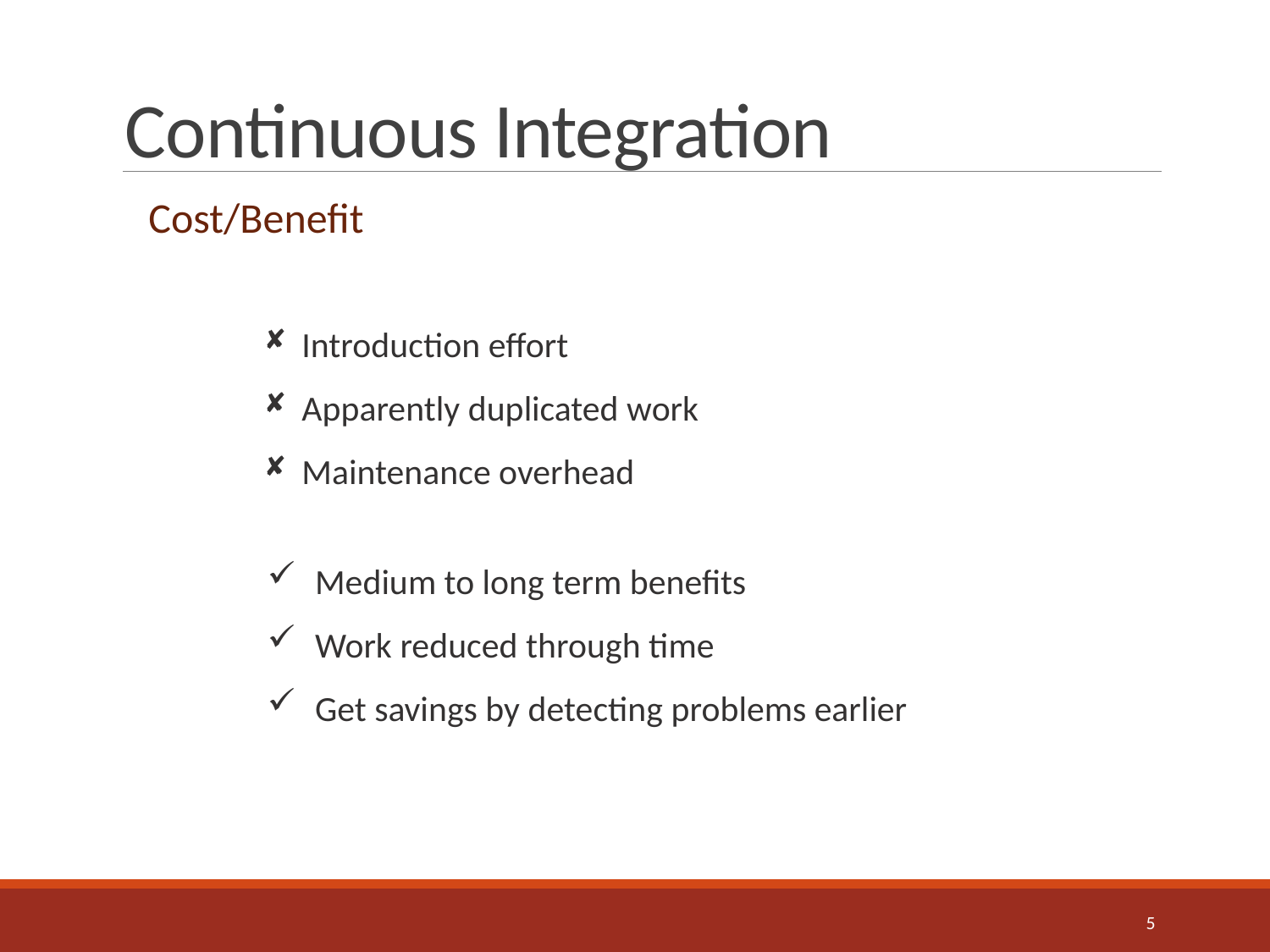

# Continuous Integration
Cost/Benefit
Introduction effort
Apparently duplicated work
Maintenance overhead
Medium to long term benefits
Work reduced through time
Get savings by detecting problems earlier
5